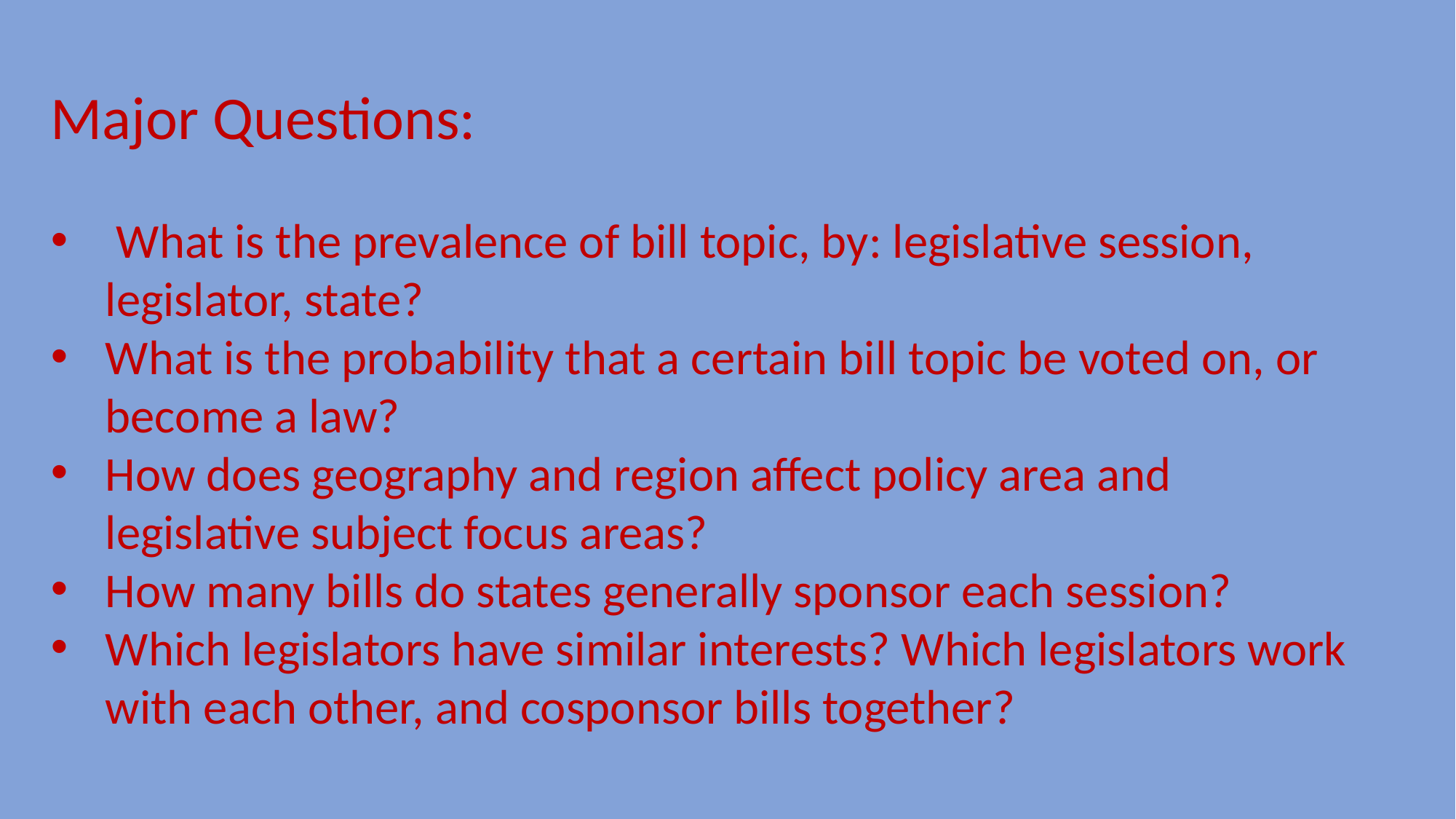

Major Questions:

 What is the prevalence of bill topic, by: legislative session, legislator, state?
What is the probability that a certain bill topic be voted on, or become a law?
How does geography and region affect policy area and legislative subject focus areas?
How many bills do states generally sponsor each session?
Which legislators have similar interests? Which legislators work with each other, and cosponsor bills together?